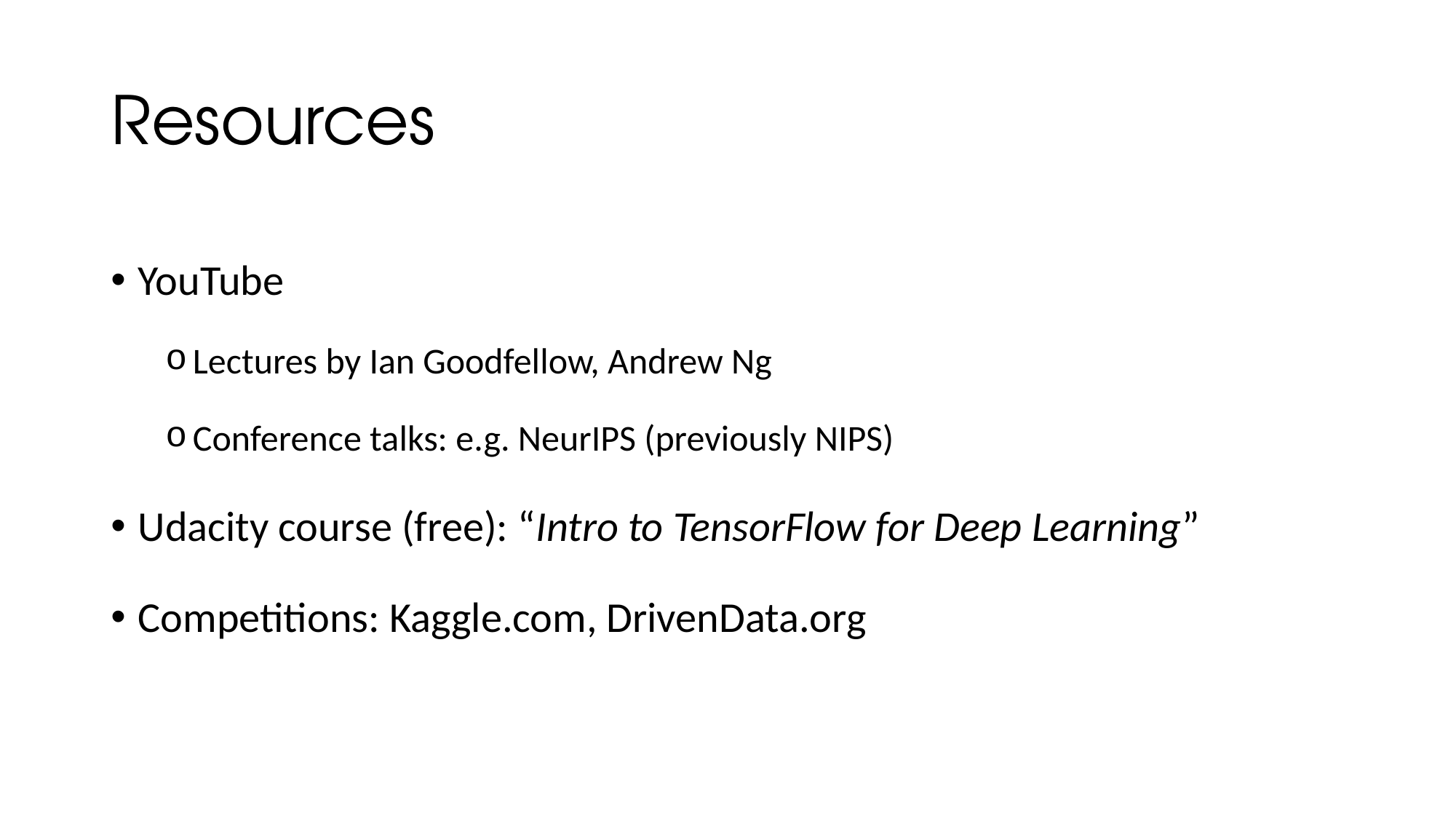

# Resources
YouTube
Lectures by Ian Goodfellow, Andrew Ng
Conference talks: e.g. NeurIPS (previously NIPS)
Udacity course (free): “Intro to TensorFlow for Deep Learning”
Competitions: Kaggle.com, DrivenData.org